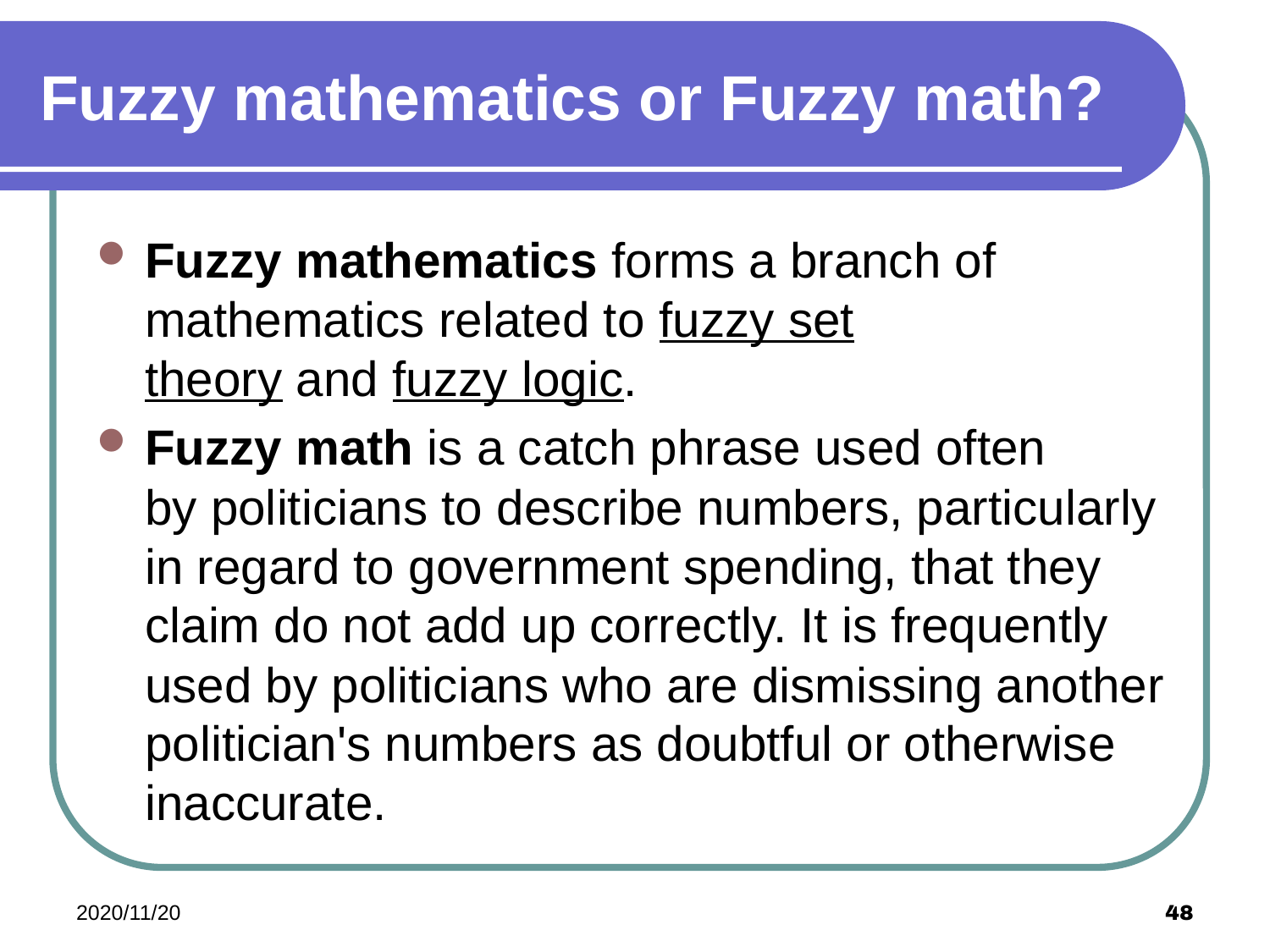

# Fuzzy mathematics or Fuzzy math?
Fuzzy mathematics forms a branch of mathematics related to fuzzy set theory and fuzzy logic.
Fuzzy math is a catch phrase used often by politicians to describe numbers, particularly in regard to government spending, that they claim do not add up correctly. It is frequently used by politicians who are dismissing another politician's numbers as doubtful or otherwise inaccurate.

2020/11/20
48